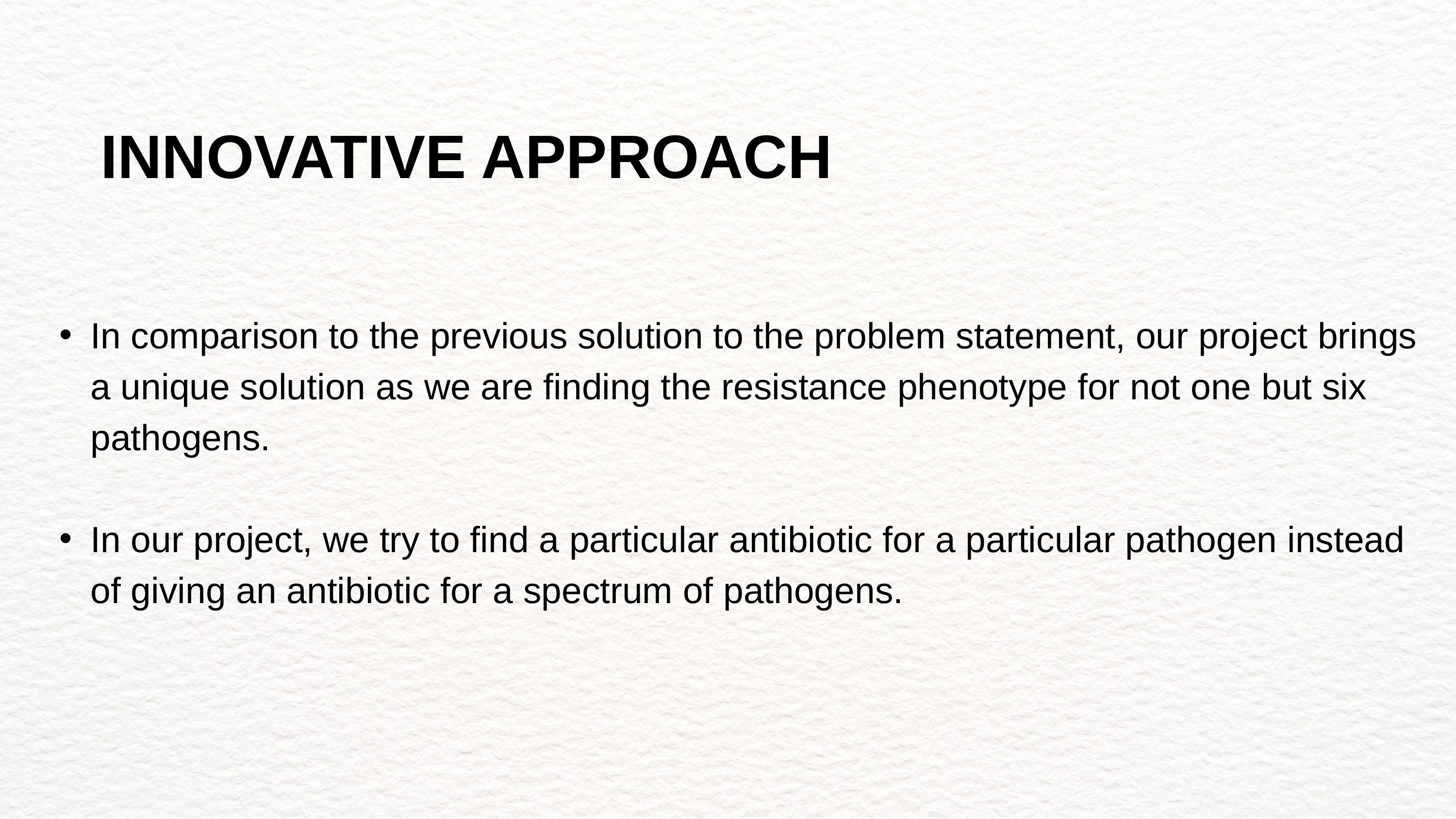

INNOVATIVE APPROACH
In comparison to the previous solution to the problem statement, our project brings a unique solution as we are finding the resistance phenotype for not one but six pathogens.

In our project, we try to find a particular antibiotic for a particular pathogen instead of giving an antibiotic for a spectrum of pathogens.